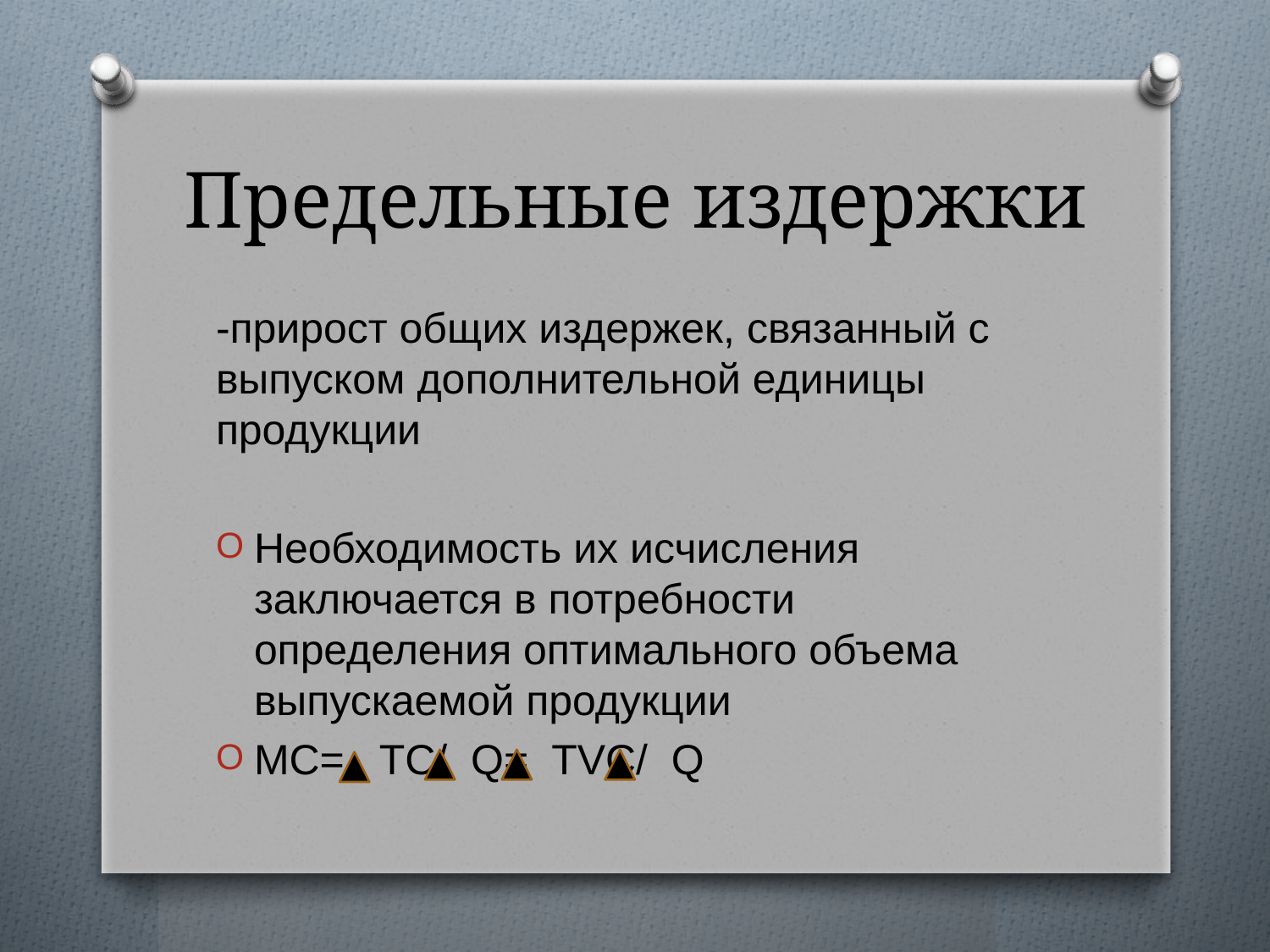

# Предельные издержки
-прирост общих издержек, связанный с выпуском дополнительной единицы продукции

Необходимость их исчисления заключается в потребности определения оптимального объема выпускаемой продукции
MC=   TC/  Q=  TVC/  Q